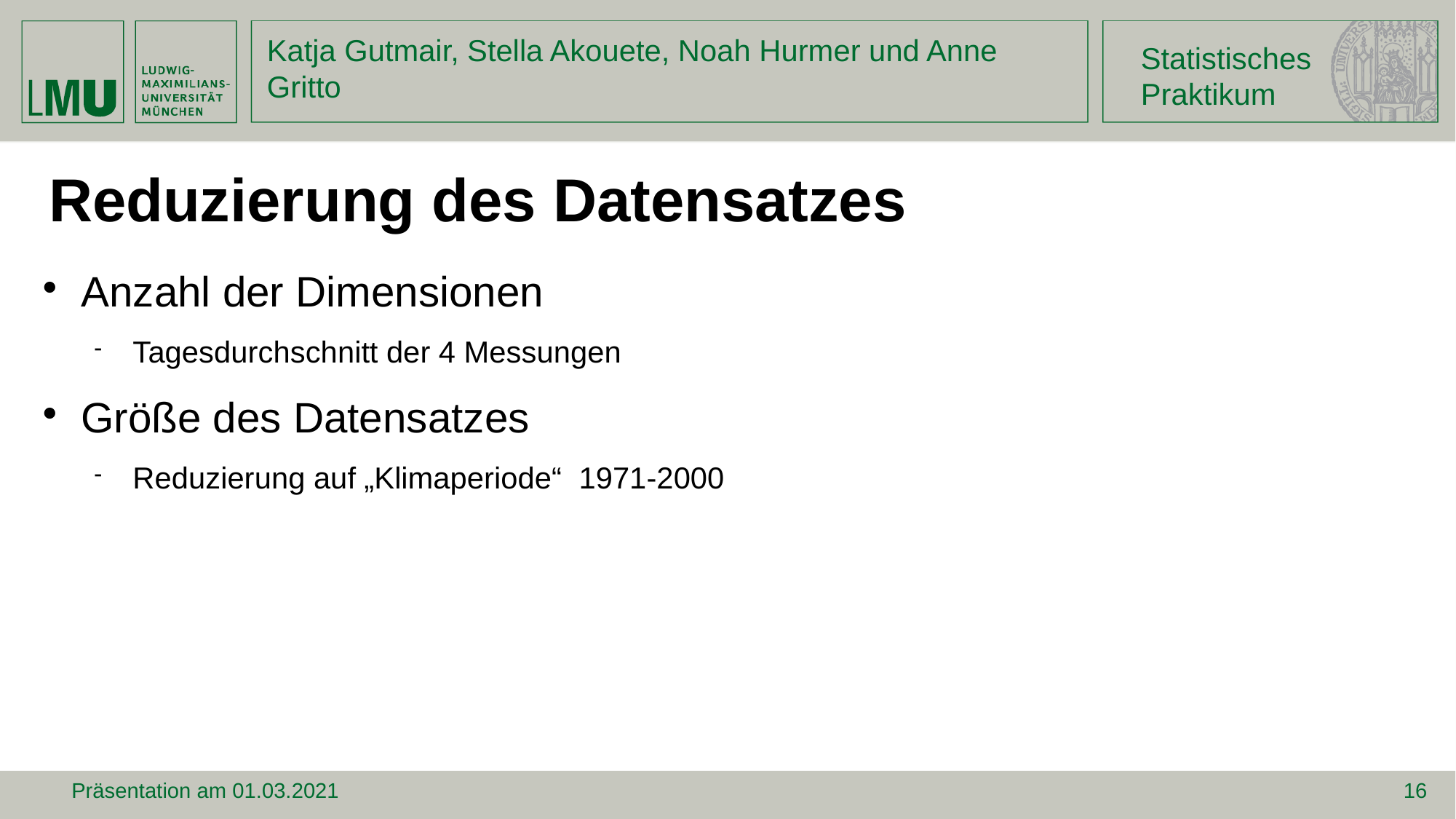

Statistisches
Praktikum
Katja Gutmair, Stella Akouete, Noah Hurmer und Anne Gritto

Reduzierung des Datensatzes

Anzahl der Dimensionen
Tagesdurchschnitt der 4 Messungen
Größe des Datensatzes
Reduzierung auf „Klimaperiode“  1971-2000

Präsentation am 01.03.2021
16